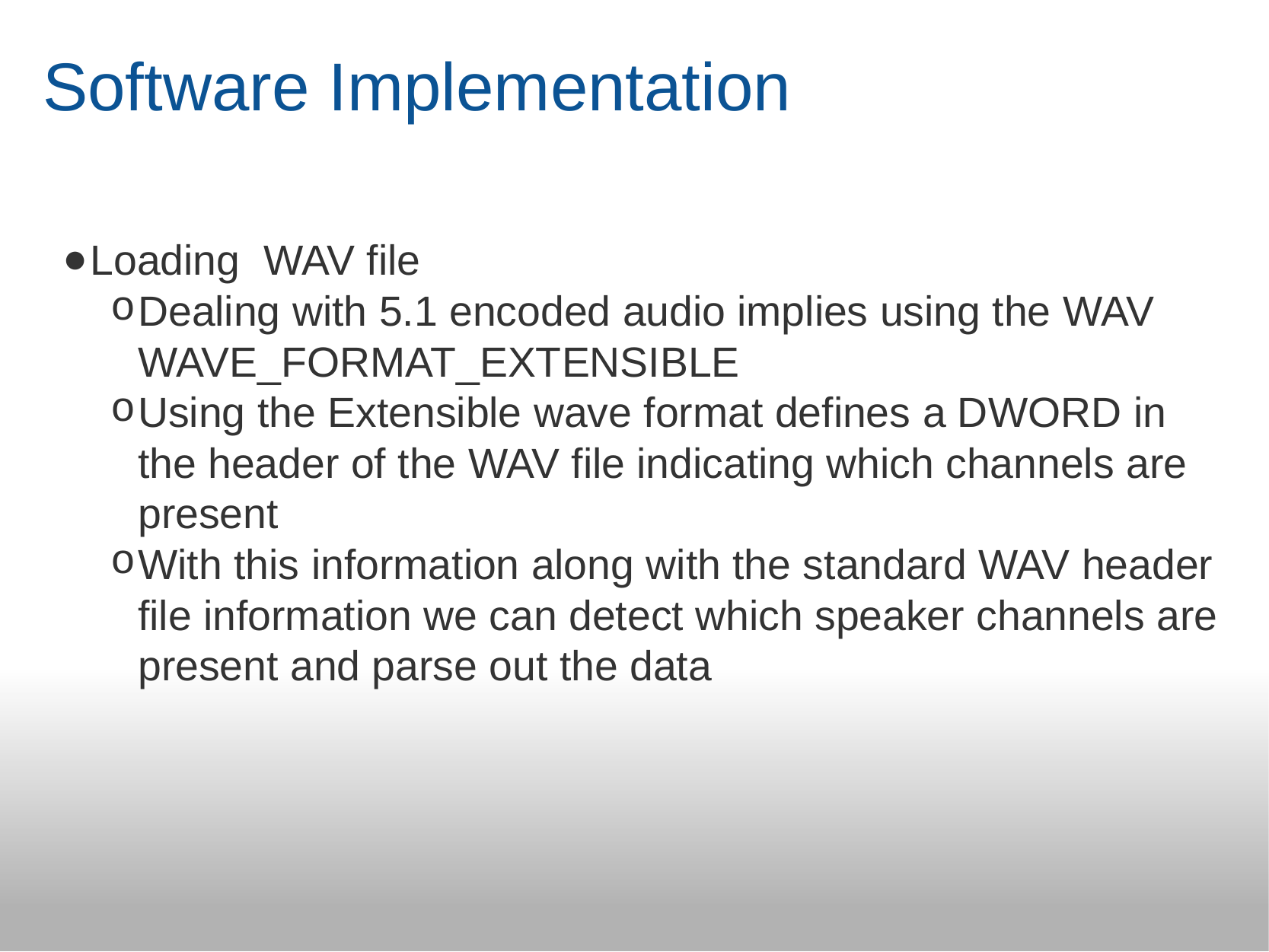

# Software Implementation
Loading  WAV file
Dealing with 5.1 encoded audio implies using the WAV WAVE_FORMAT_EXTENSIBLE
Using the Extensible wave format defines a DWORD in the header of the WAV file indicating which channels are present
With this information along with the standard WAV header file information we can detect which speaker channels are present and parse out the data